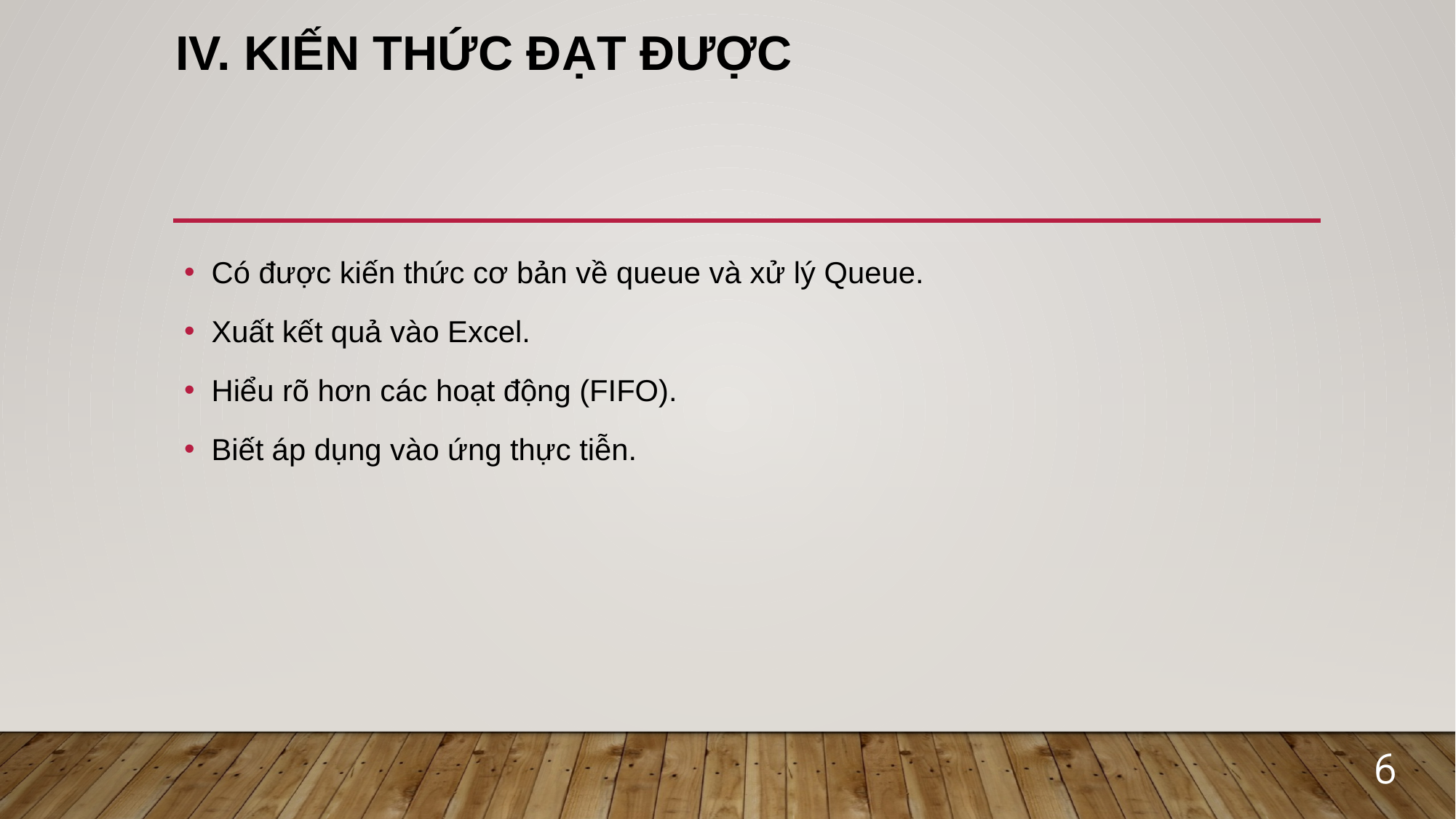

# IV. Kiến thức đạt được
Có được kiến thức cơ bản về queue và xử lý Queue.
Xuất kết quả vào Excel.
Hiểu rõ hơn các hoạt động (FIFO).
Biết áp dụng vào ứng thực tiễn.
6